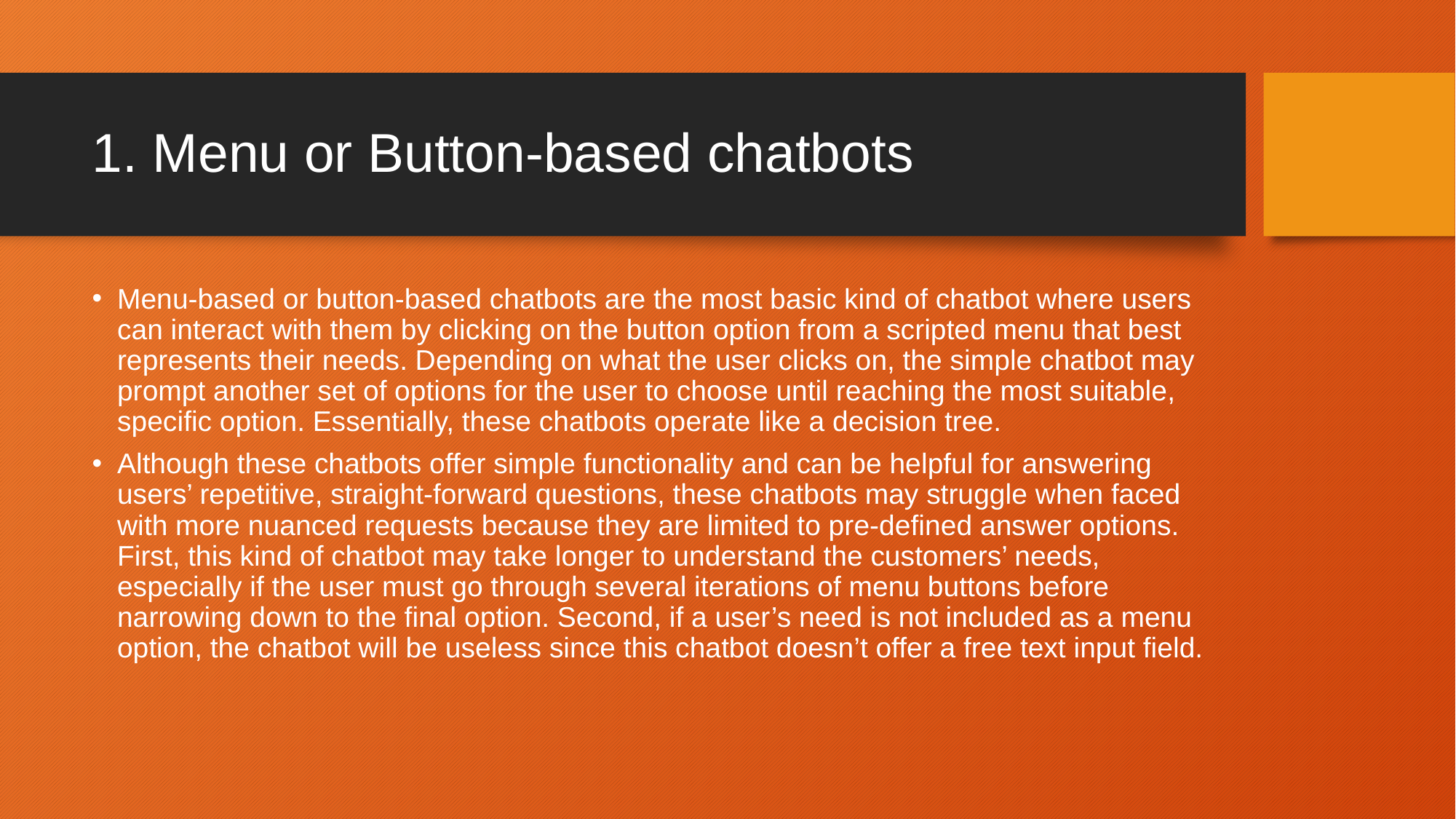

# 1. Menu or Button-based chatbots
Menu-based or button-based chatbots are the most basic kind of chatbot where users can interact with them by clicking on the button option from a scripted menu that best represents their needs. Depending on what the user clicks on, the simple chatbot may prompt another set of options for the user to choose until reaching the most suitable, specific option. Essentially, these chatbots operate like a decision tree.
Although these chatbots offer simple functionality and can be helpful for answering users’ repetitive, straight-forward questions, these chatbots may struggle when faced with more nuanced requests because they are limited to pre-defined answer options. First, this kind of chatbot may take longer to understand the customers’ needs, especially if the user must go through several iterations of menu buttons before narrowing down to the final option. Second, if a user’s need is not included as a menu option, the chatbot will be useless since this chatbot doesn’t offer a free text input field.